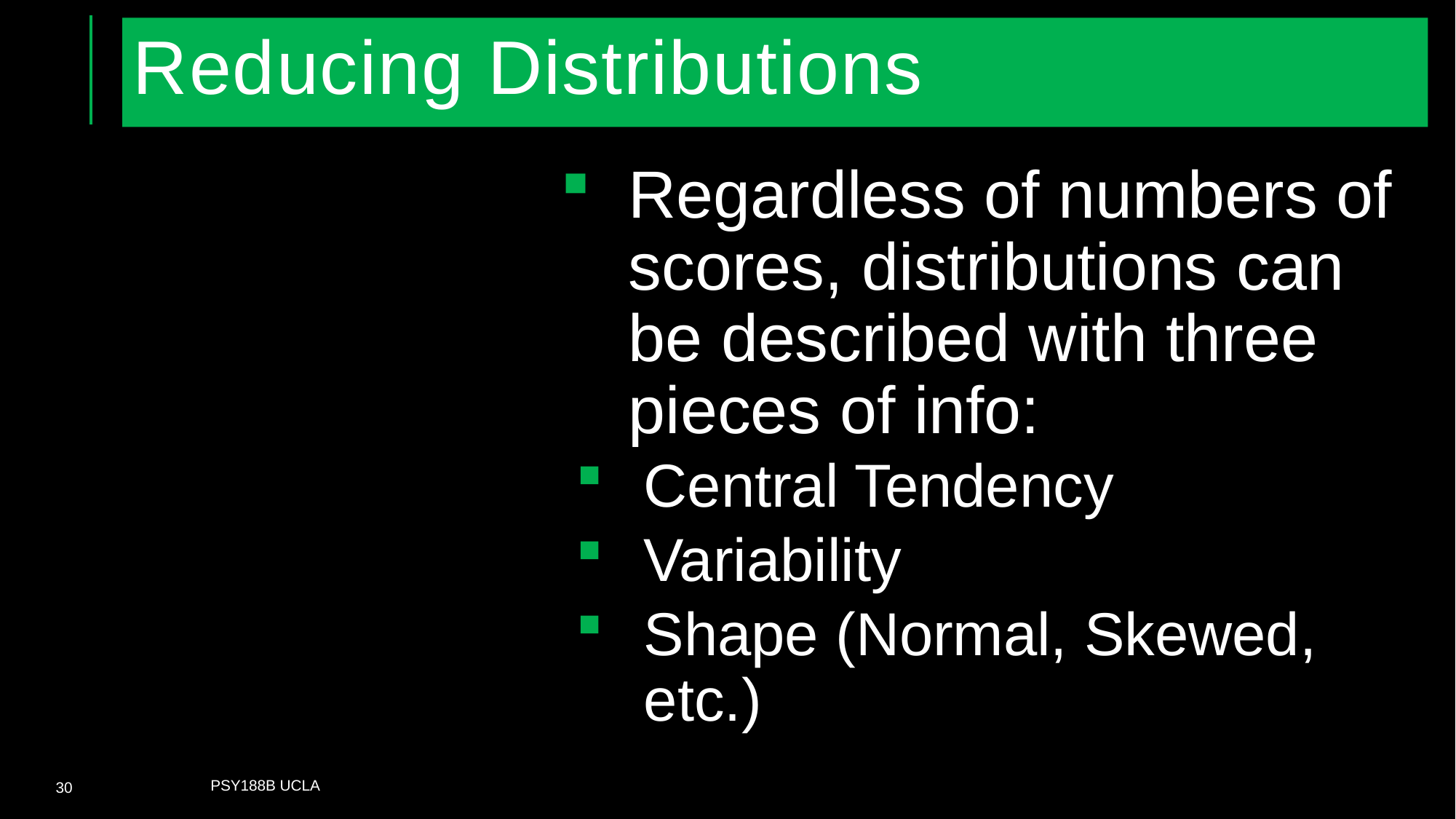

# Reducing Distributions
Regardless of numbers of scores, distributions can be described with three pieces of info:
Central Tendency
Variability
Shape (Normal, Skewed, etc.)

Psy188B UCLA
30